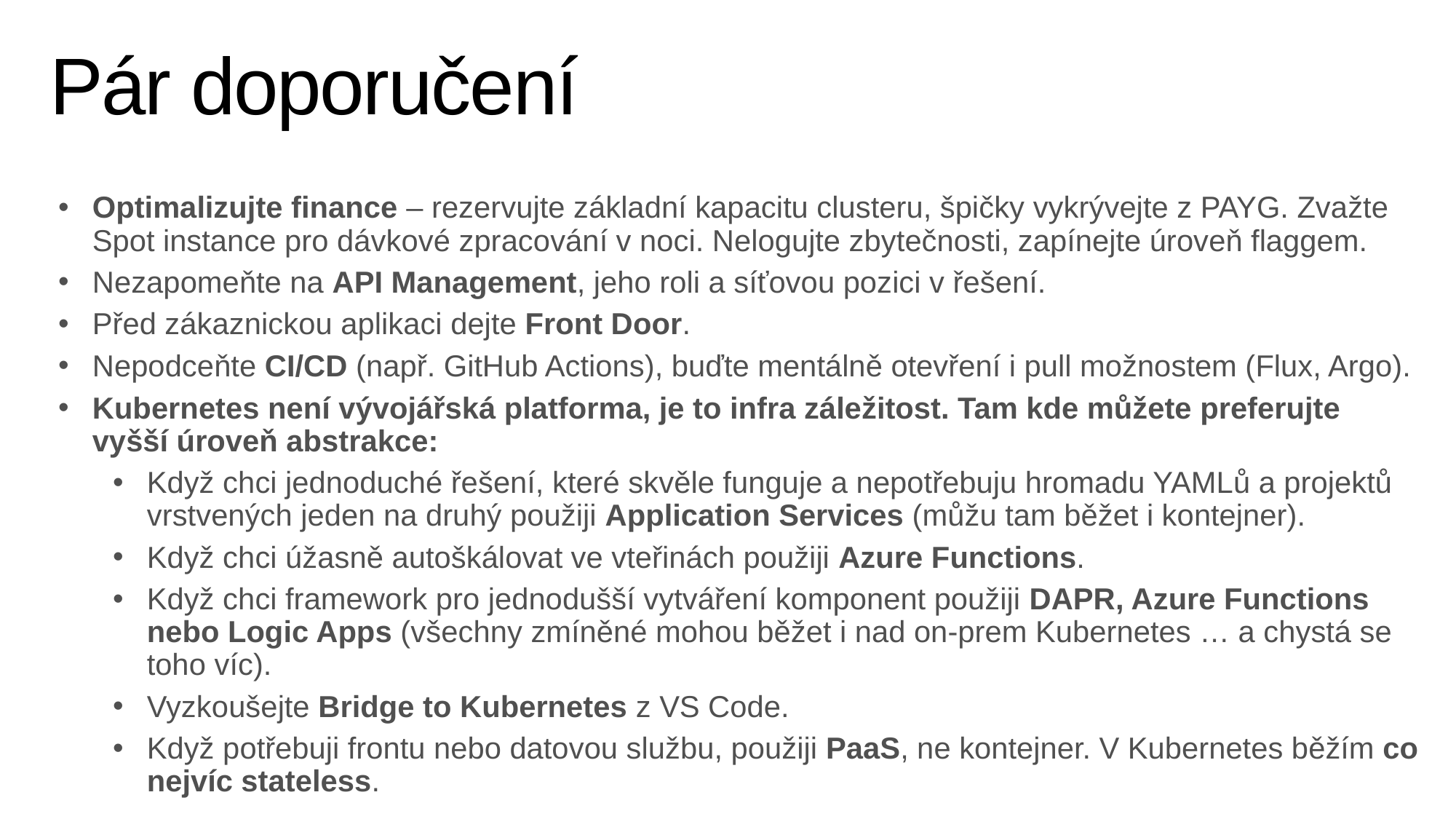

# Pár doporučení
Optimalizujte finance – rezervujte základní kapacitu clusteru, špičky vykrývejte z PAYG. Zvažte Spot instance pro dávkové zpracování v noci. Nelogujte zbytečnosti, zapínejte úroveň flaggem.
Nezapomeňte na API Management, jeho roli a síťovou pozici v řešení.
Před zákaznickou aplikaci dejte Front Door.
Nepodceňte CI/CD (např. GitHub Actions), buďte mentálně otevření i pull možnostem (Flux, Argo).
Kubernetes není vývojářská platforma, je to infra záležitost. Tam kde můžete preferujte vyšší úroveň abstrakce:
Když chci jednoduché řešení, které skvěle funguje a nepotřebuju hromadu YAMLů a projektů vrstvených jeden na druhý použiji Application Services (můžu tam běžet i kontejner).
Když chci úžasně autoškálovat ve vteřinách použiji Azure Functions.
Když chci framework pro jednodušší vytváření komponent použiji DAPR, Azure Functions nebo Logic Apps (všechny zmíněné mohou běžet i nad on-prem Kubernetes … a chystá se toho víc).
Vyzkoušejte Bridge to Kubernetes z VS Code.
Když potřebuji frontu nebo datovou službu, použiji PaaS, ne kontejner. V Kubernetes běžím co nejvíc stateless.